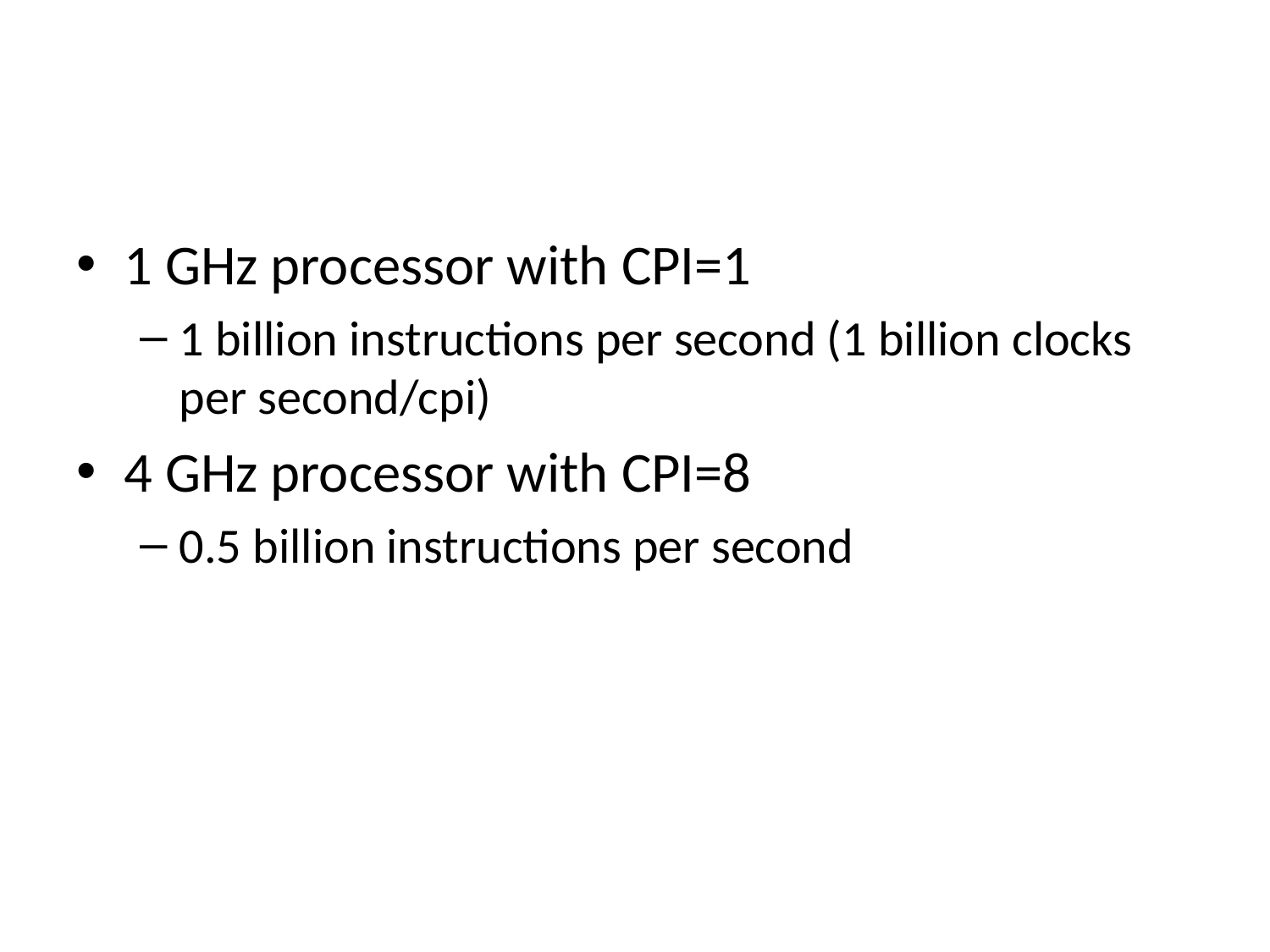

#
1 GHz processor with CPI=1
1 billion instructions per second (1 billion clocks per second/cpi)
4 GHz processor with CPI=8
0.5 billion instructions per second

14